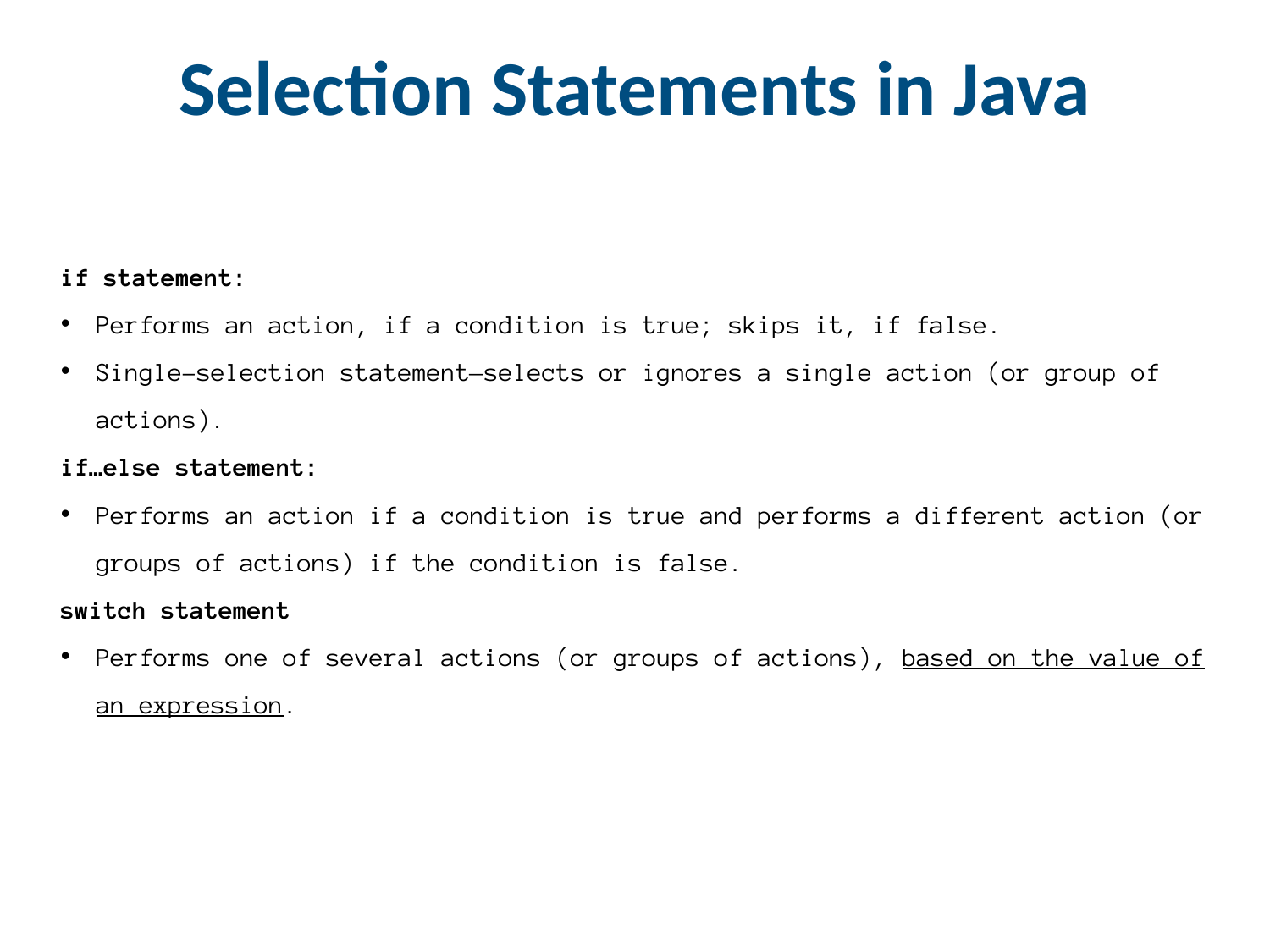

# Selection Statements in Java
if statement:
Performs an action, if a condition is true; skips it, if false.
Single-selection statement—selects or ignores a single action (or group of actions).
if…else statement:
Performs an action if a condition is true and performs a different action (or groups of actions) if the condition is false.
switch statement
Performs one of several actions (or groups of actions), based on the value of an expression.